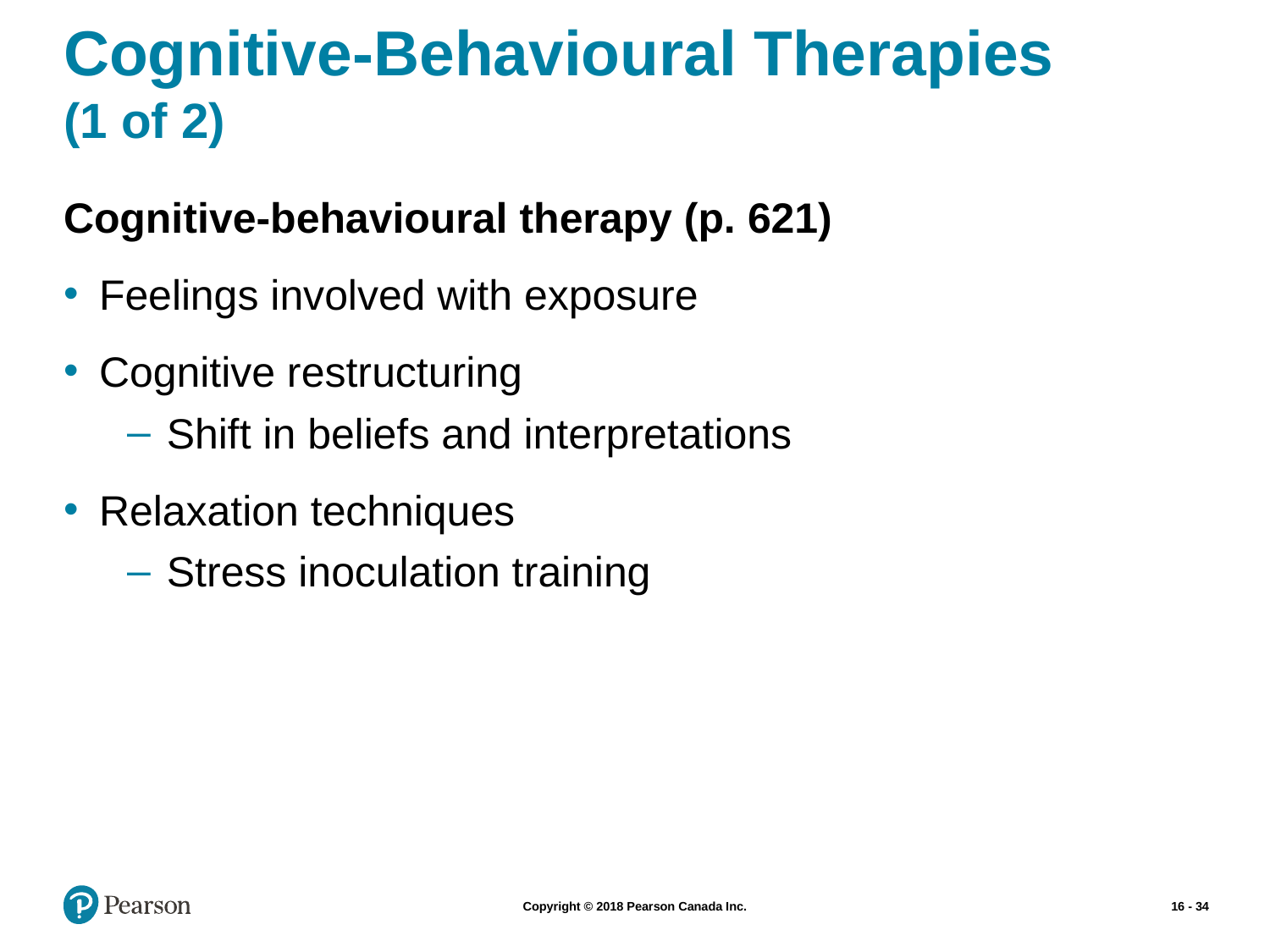

# Cognitive-Behavioural Therapies       (1 of 2)
Cognitive-behavioural therapy (p. 621)
Feelings involved with exposure
Cognitive restructuring
Shift in beliefs and interpretations
Relaxation techniques
Stress inoculation training